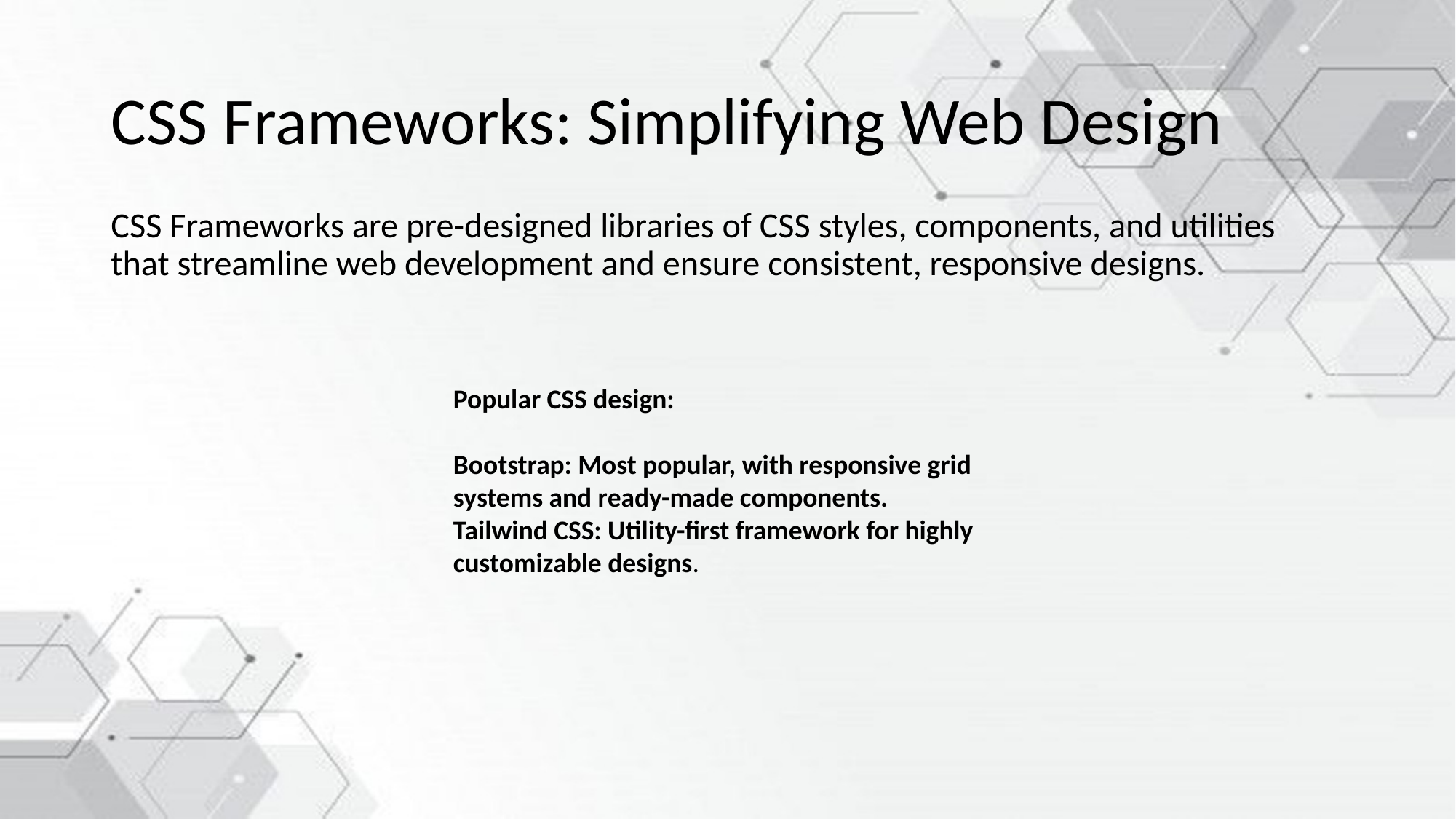

# CSS Frameworks: Simplifying Web Design
CSS Frameworks are pre-designed libraries of CSS styles, components, and utilities that streamline web development and ensure consistent, responsive designs.
Popular CSS design:

Bootstrap: Most popular, with responsive grid systems and ready-made components.
Tailwind CSS: Utility-first framework for highly customizable designs.